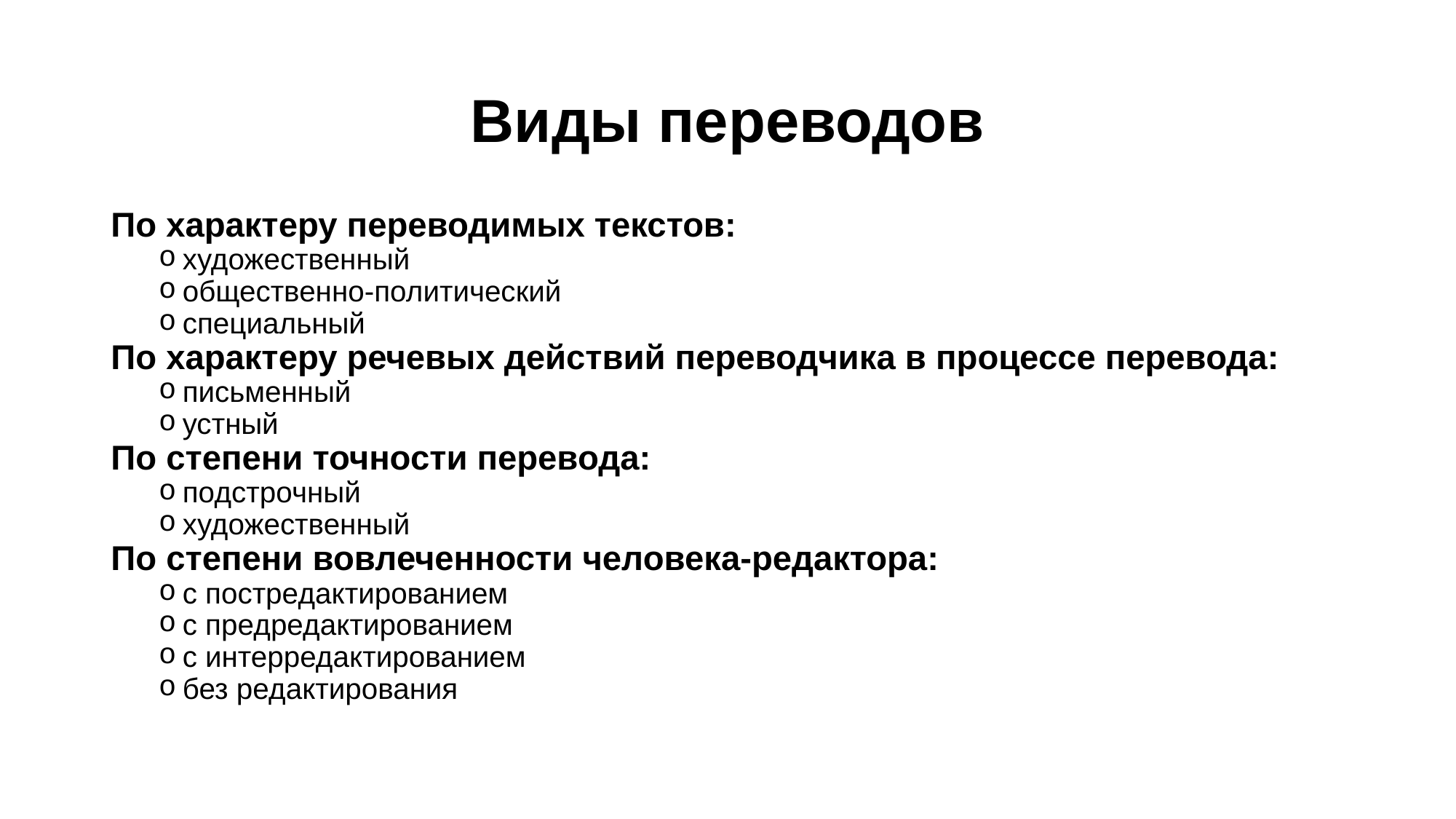

# Виды переводов
По характеру переводимых текстов:
художественный
общественно-политический
специальный
По характеру речевых действий переводчика в процессе перевода:
письменный
устный
По степени точности перевода:
подстрочный
художественный
По степени вовлеченности человека-редактора:
с постредактированием
с предредактированием
с интерредактированием
без редактирования